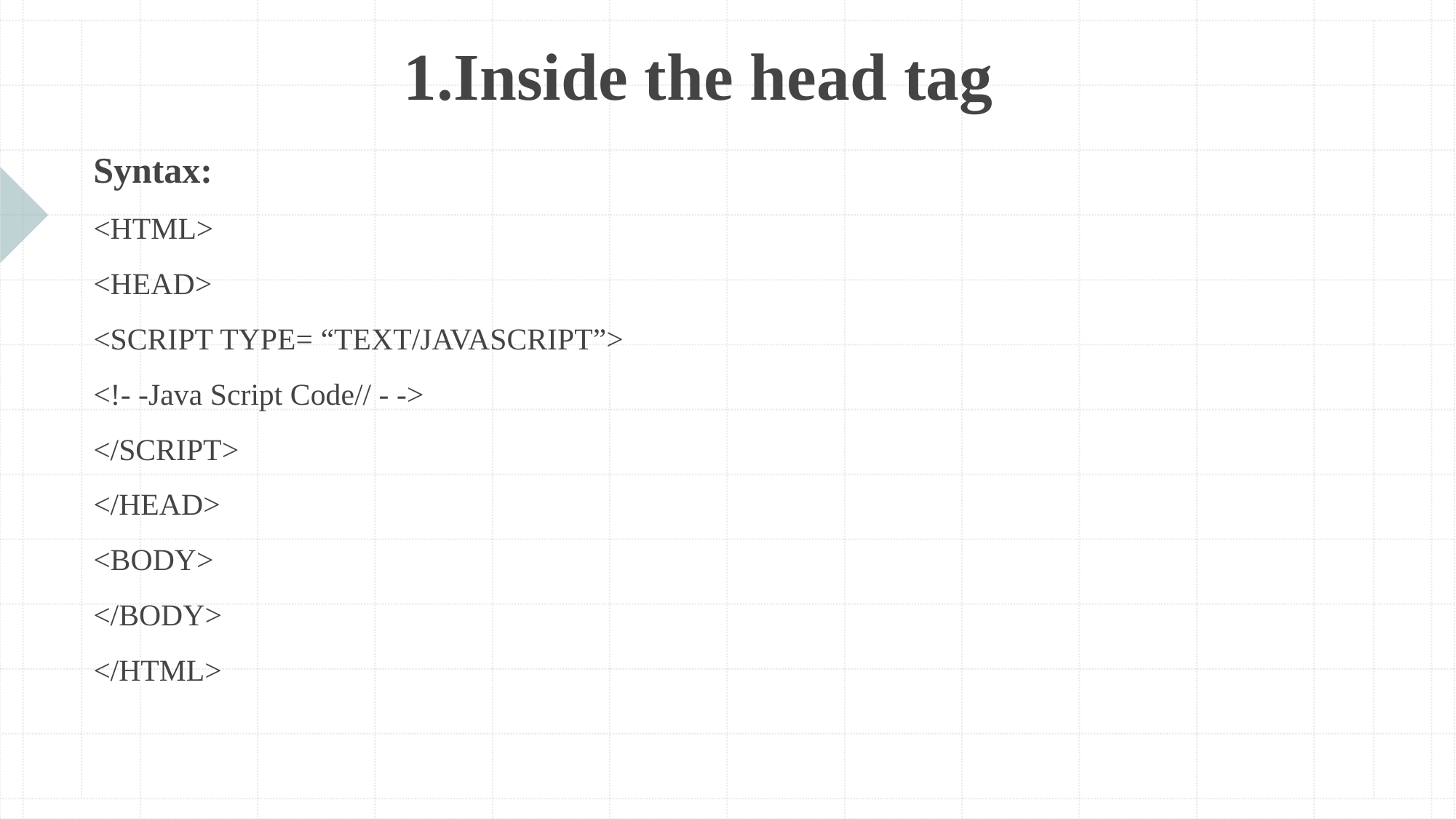

# 1.Inside the head tag
Syntax:
<HTML>
<HEAD>
<SCRIPT TYPE= “TEXT/JAVASCRIPT”>
<!- -Java Script Code// - ->
</SCRIPT>
</HEAD>
<BODY>
</BODY>
</HTML>